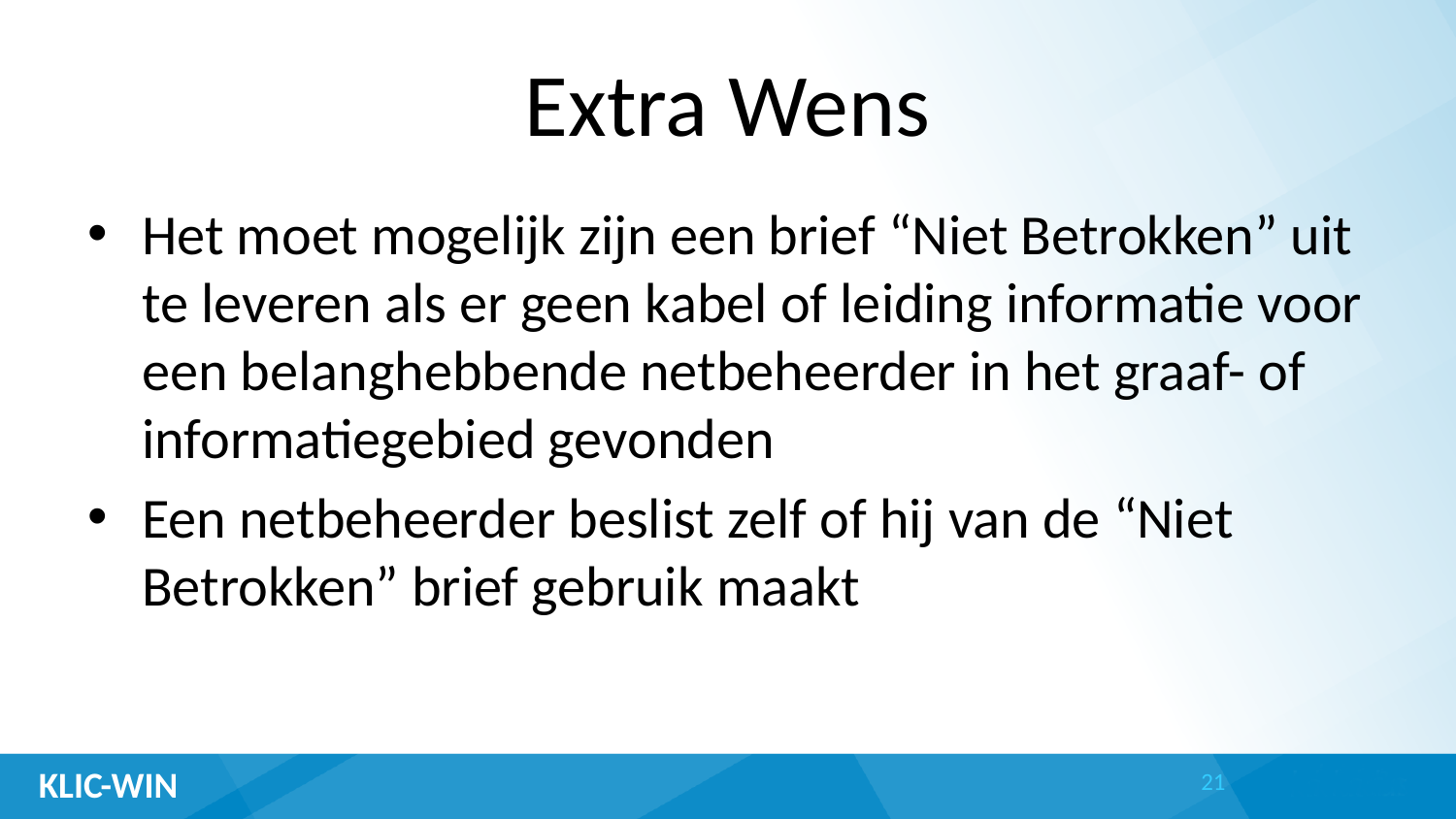

# Extra Wens
Het moet mogelijk zijn een brief “Niet Betrokken” uit te leveren als er geen kabel of leiding informatie voor een belanghebbende netbeheerder in het graaf- of informatiegebied gevonden
Een netbeheerder beslist zelf of hij van de “Niet Betrokken” brief gebruik maakt
21